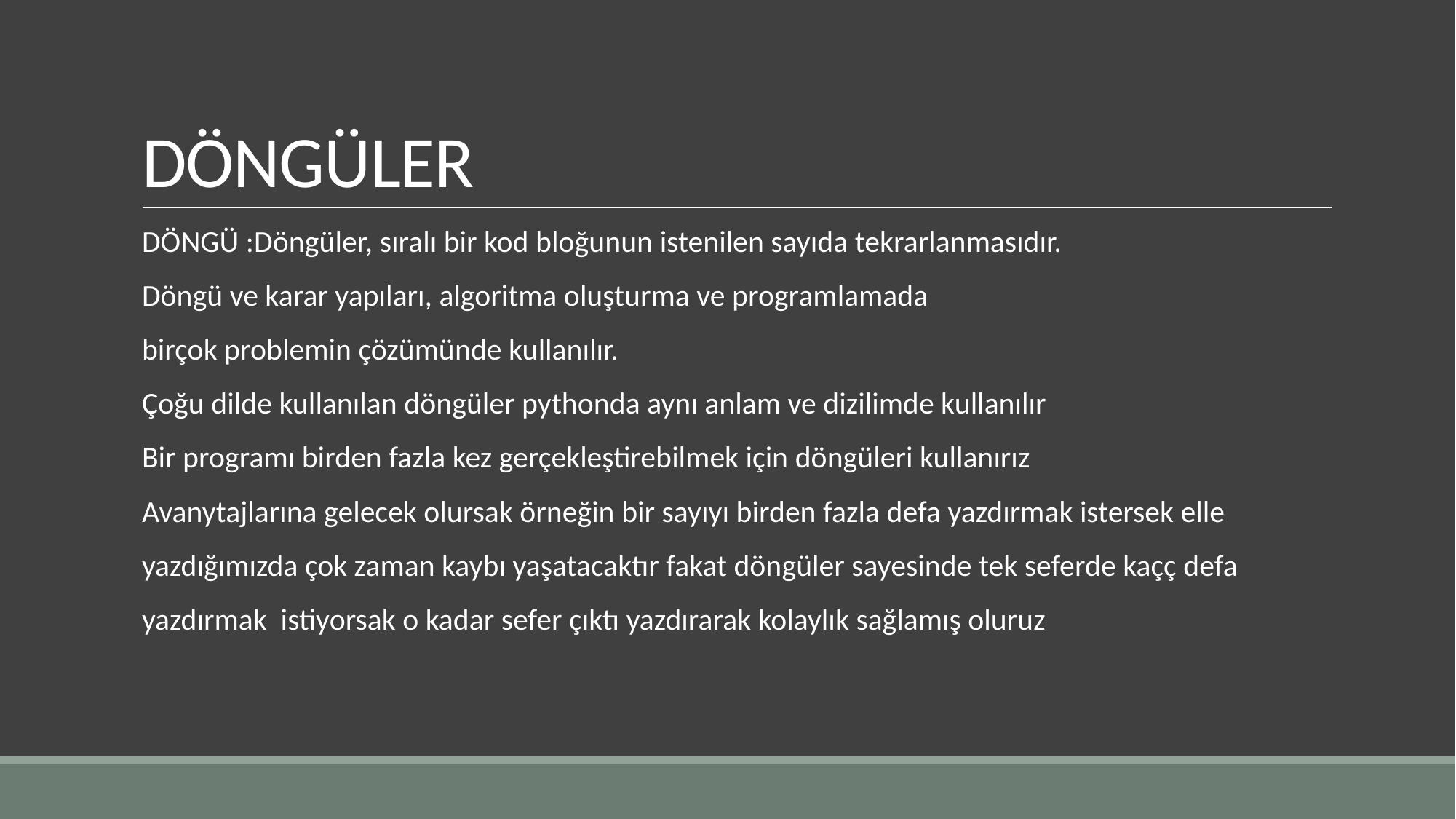

# DÖNGÜLER
DÖNGÜ :Döngüler, sıralı bir kod bloğunun istenilen sayıda tekrarlanmasıdır.
Döngü ve karar yapıları, algoritma oluşturma ve programlamada
birçok problemin çözümünde kullanılır.
Çoğu dilde kullanılan döngüler pythonda aynı anlam ve dizilimde kullanılır
Bir programı birden fazla kez gerçekleştirebilmek için döngüleri kullanırız
Avanytajlarına gelecek olursak örneğin bir sayıyı birden fazla defa yazdırmak istersek elle
yazdığımızda çok zaman kaybı yaşatacaktır fakat döngüler sayesinde tek seferde kaçç defa
yazdırmak  istiyorsak o kadar sefer çıktı yazdırarak kolaylık sağlamış oluruz